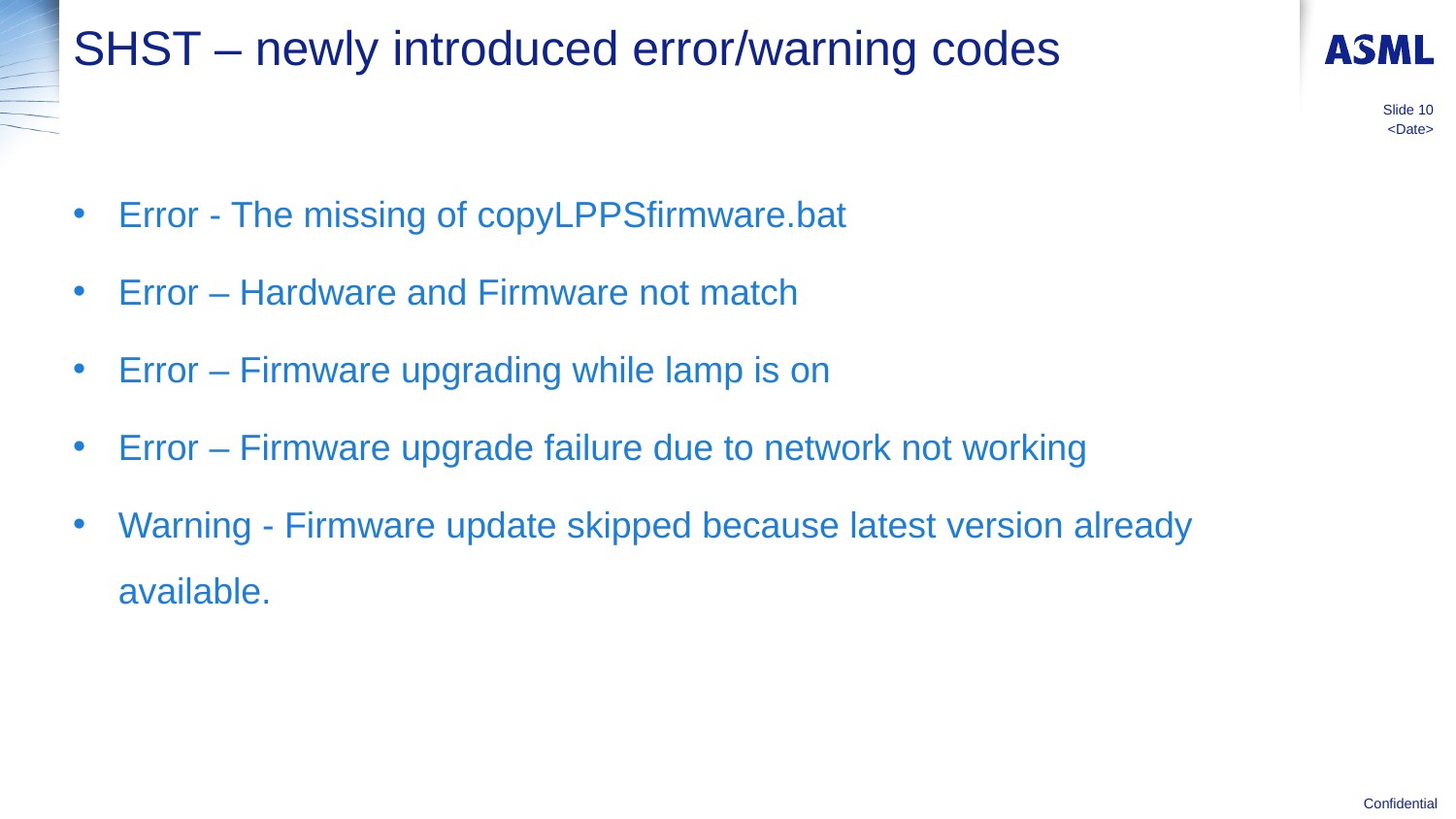

# SHST – newly introduced error/warning codes

Slide 10
<Date>
Error - The missing of copyLPPSfirmware.bat
Error – Hardware and Firmware not match
Error – Firmware upgrading while lamp is on
Error – Firmware upgrade failure due to network not working
Warning - Firmware update skipped because latest version already available.